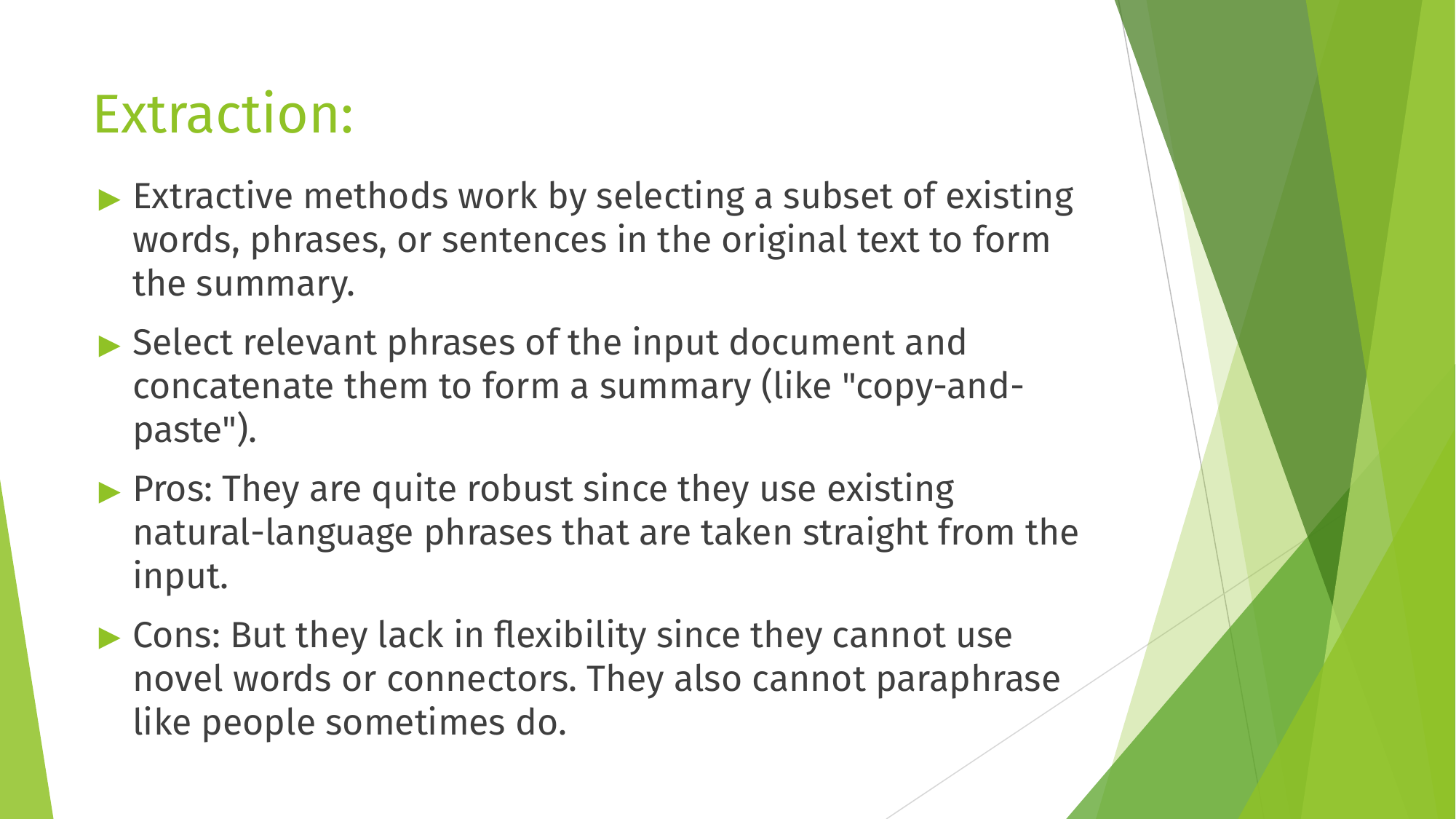

# Extraction:
Extractive methods work by selecting a subset of existing words, phrases, or sentences in the original text to form the summary.
Select relevant phrases of the input document and concatenate them to form a summary (like "copy-and-paste").
Pros: They are quite robust since they use existing natural-language phrases that are taken straight from the input.
Cons: But they lack in flexibility since they cannot use novel words or connectors. They also cannot paraphrase like people sometimes do.